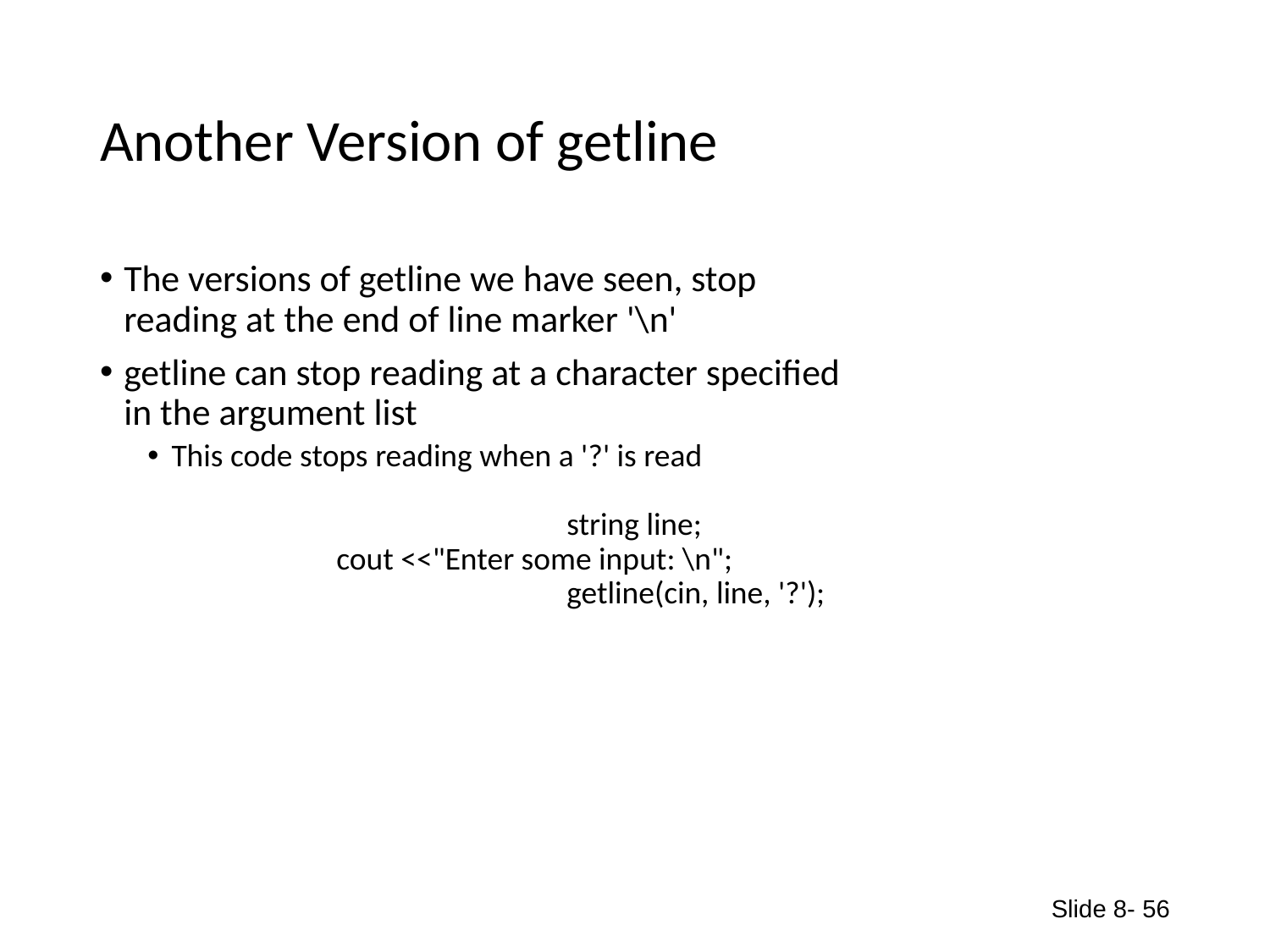

# Another Version of getline
The versions of getline we have seen, stop
reading at the end of line marker '\n'
getline can stop reading at a character specified
in the argument list
This code stops reading when a '?' is read
			  string line;
                       cout <<"Enter some input: \n";
 			  getline(cin, line, '?');
Slide 8- 56